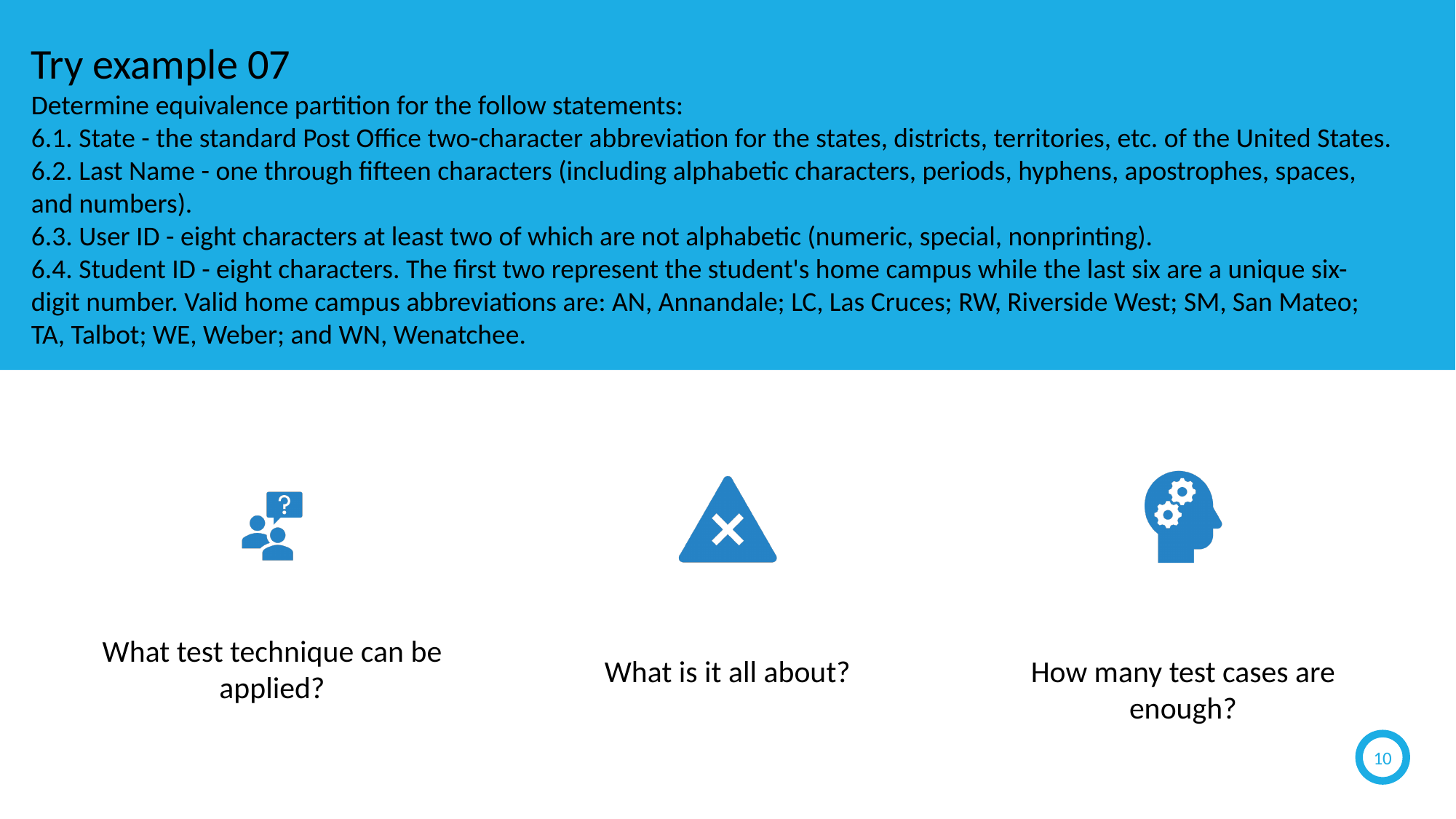

Try example 07
Determine equivalence partition for the follow statements:
6.1. State - the standard Post Office two-character abbreviation for the states, districts, territories, etc. of the United States.
6.2. Last Name - one through fifteen characters (including alphabetic characters, periods, hyphens, apostrophes, spaces, and numbers).
6.3. User ID - eight characters at least two of which are not alphabetic (numeric, special, nonprinting).
6.4. Student ID - eight characters. The first two represent the student's home campus while the last six are a unique six-digit number. Valid home campus abbreviations are: AN, Annandale; LC, Las Cruces; RW, Riverside West; SM, San Mateo; TA, Talbot; WE, Weber; and WN, Wenatchee.

What test technique can be applied?

What is it all about?

How many test cases are enough?
10